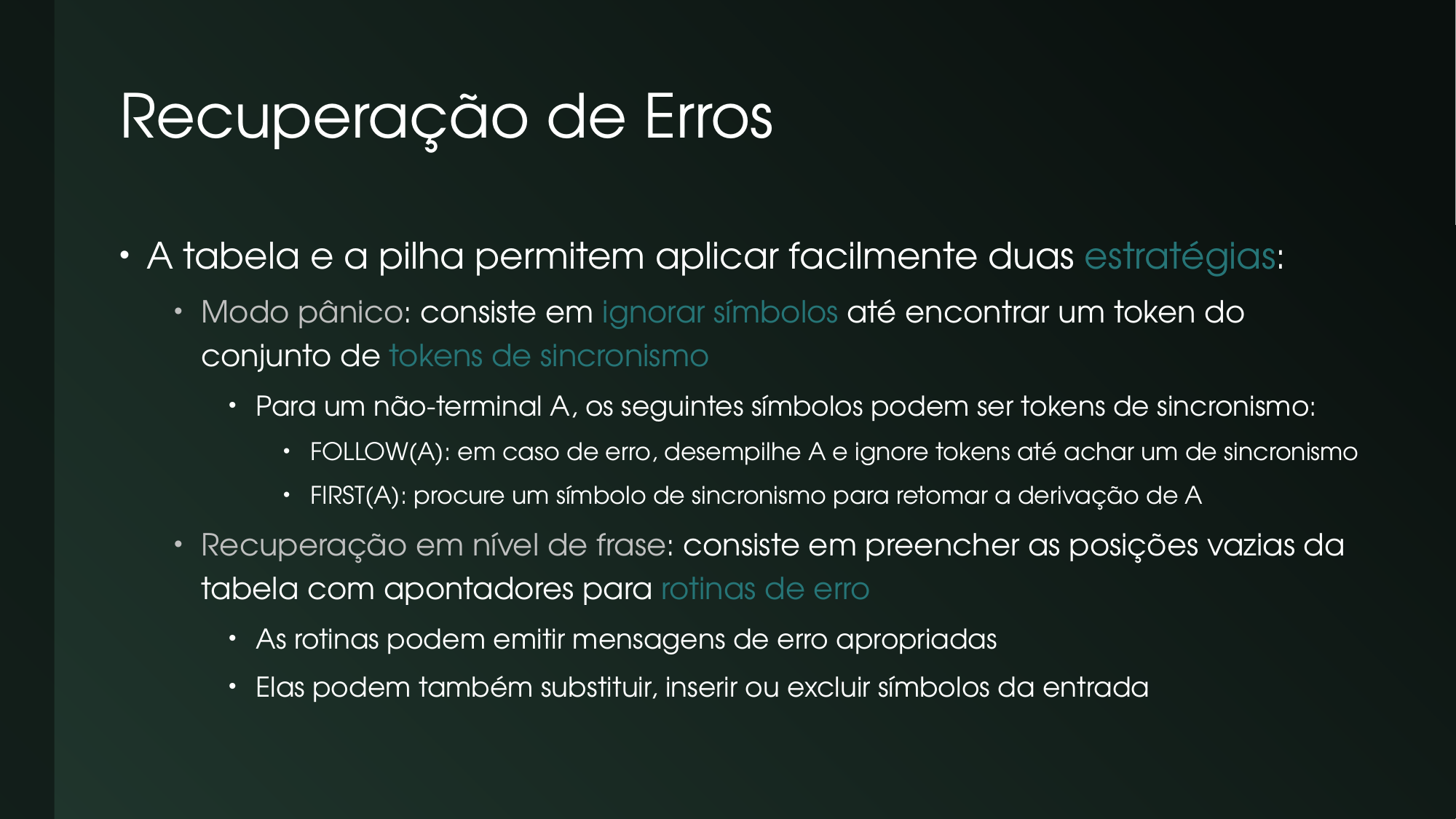

# Recuperação de Erros
A tabela e a pilha permitem aplicar facilmente duas estratégias:
Modo pânico: consiste em ignorar símbolos até encontrar um token do conjunto de tokens de sincronismo
Para um não-terminal A, os seguintes símbolos podem ser tokens de sincronismo:
FOLLOW(A): em caso de erro, desempilhe A e ignore tokens até achar um de sincronismo
FIRST(A): procure um símbolo de sincronismo para retomar a derivação de A
Recuperação em nível de frase: consiste em preencher as posições vazias da tabela com apontadores para rotinas de erro
As rotinas podem emitir mensagens de erro apropriadas
Elas podem também substituir, inserir ou excluir símbolos da entrada